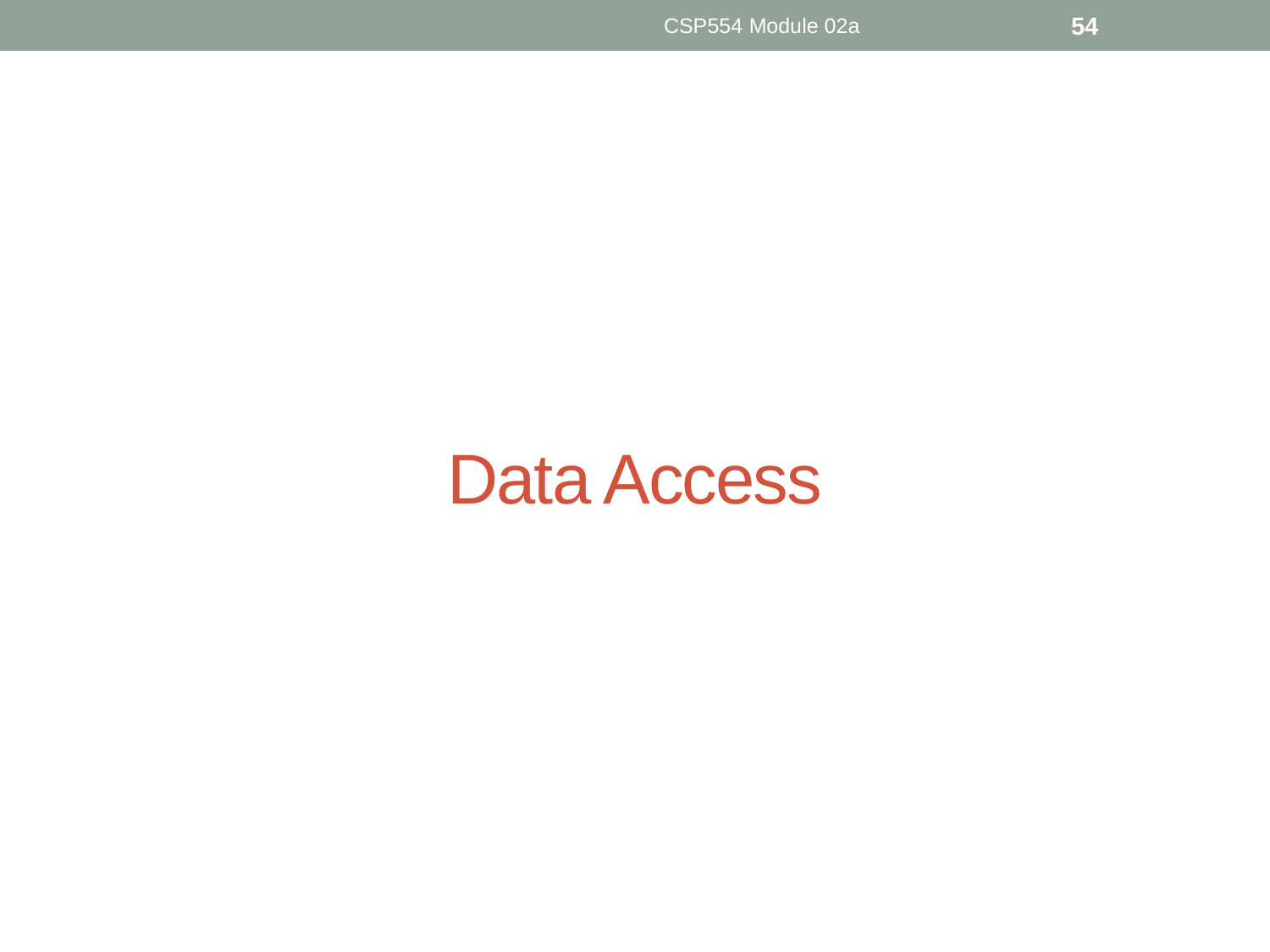

CSP554 Module 02a
54
# Data Access